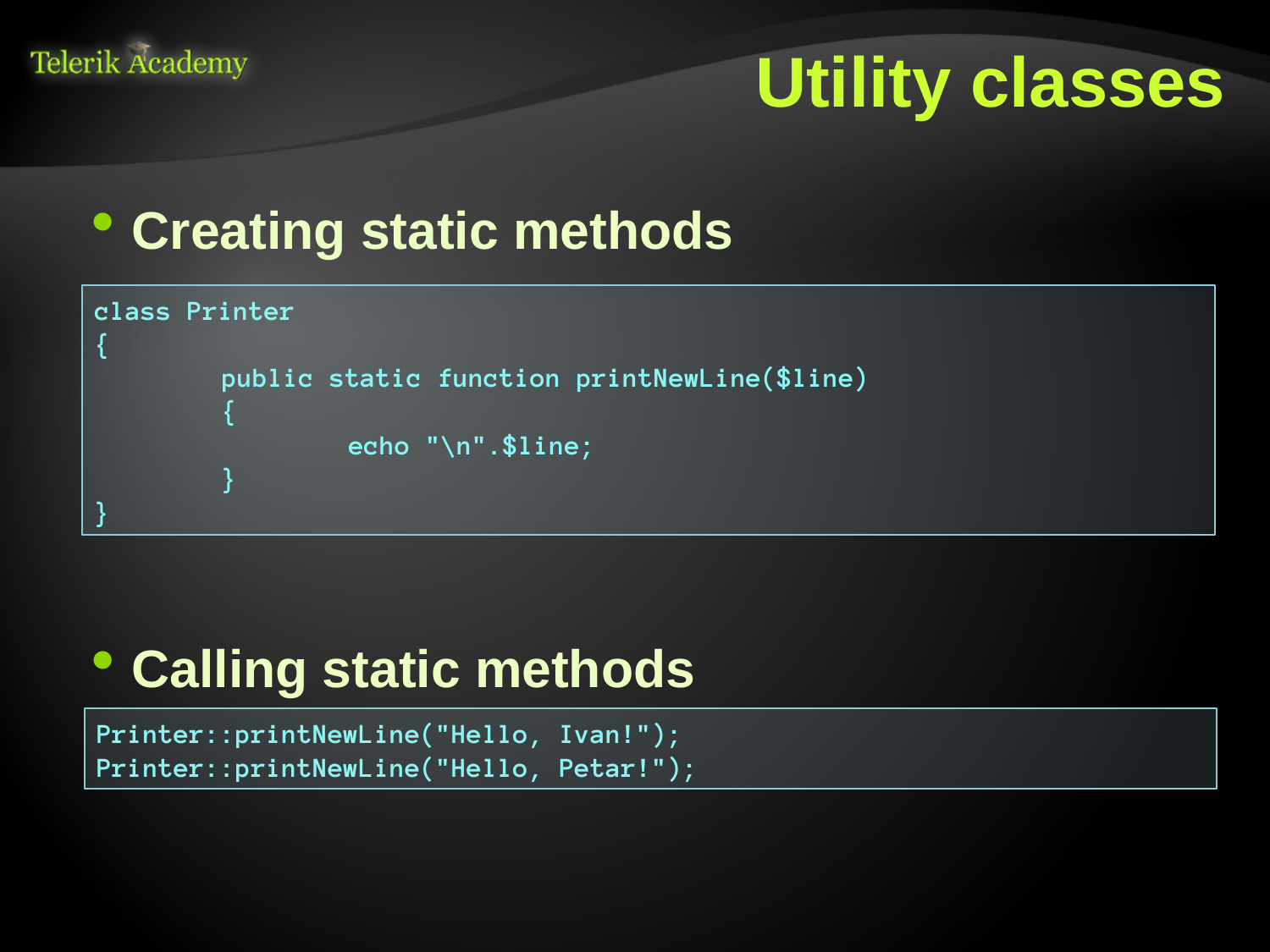

# Utility classes
Creating static methods

Calling static methods

class Printer
{
	public static function printNewLine($line)
	{
		echo "\n".$line;
	}
}
Printer::printNewLine("Hello, Ivan!");
Printer::printNewLine("Hello, Petar!");